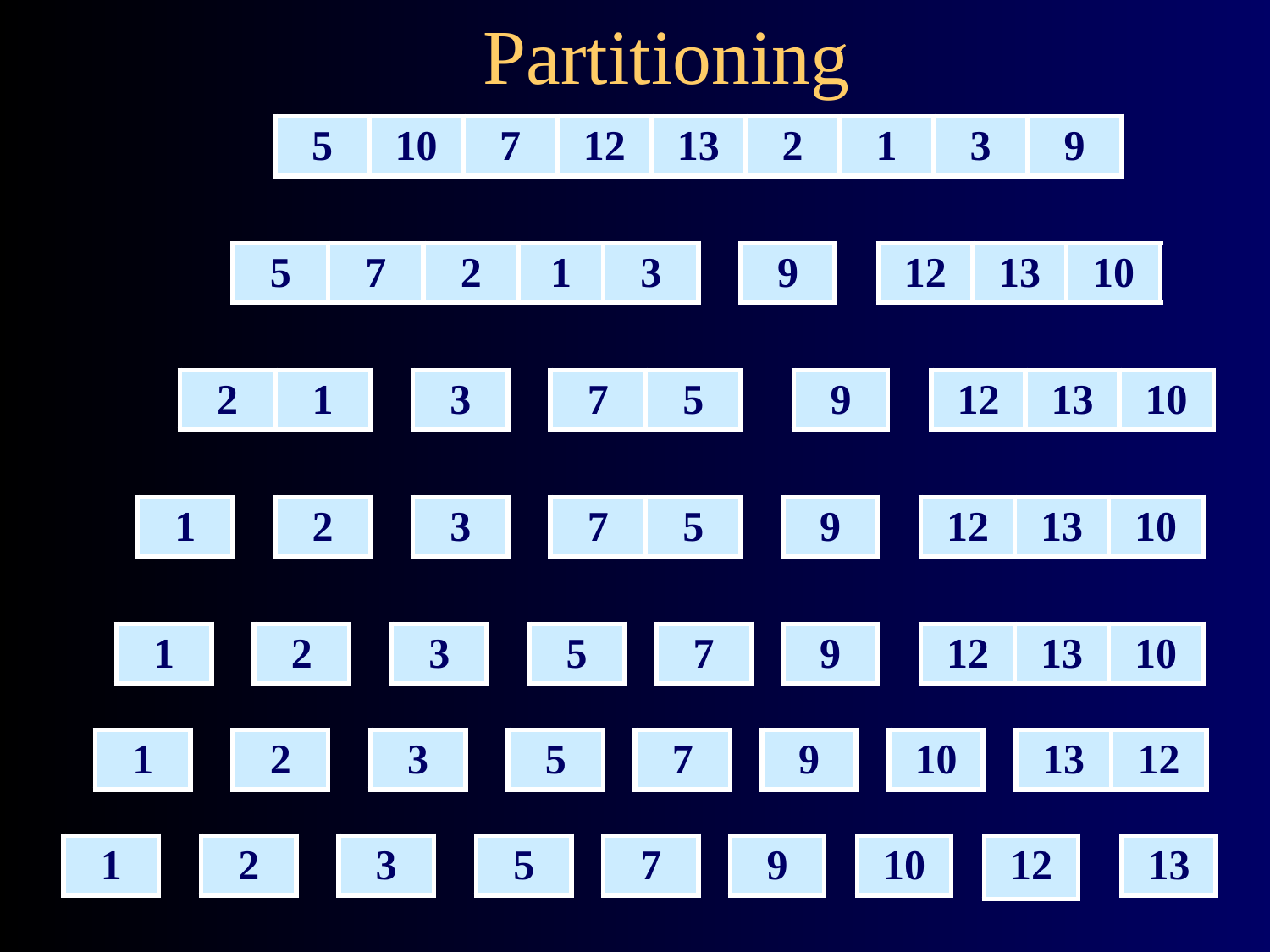

# Partitioning
| 5 | 10 | 7 | 12 | 13 | 2 | 1 | 3 | 9 |
| --- | --- | --- | --- | --- | --- | --- | --- | --- |
| 5 | 7 | 2 | 1 | 3 |
| --- | --- | --- | --- | --- |
| 9 |
| --- |
| 12 | 13 | 10 |
| --- | --- | --- |
| 2 | 1 |
| --- | --- |
| 3 |
| --- |
| 7 | 5 |
| --- | --- |
| 9 |
| --- |
| 12 | 13 | 10 |
| --- | --- | --- |
| 1 |
| --- |
| 2 |
| --- |
| 3 |
| --- |
| 7 | 5 |
| --- | --- |
| 9 |
| --- |
| 12 | 13 | 10 |
| --- | --- | --- |
| 1 |
| --- |
| 2 |
| --- |
| 3 |
| --- |
| 5 |
| --- |
| 7 |
| --- |
| 9 |
| --- |
| 12 | 13 | 10 |
| --- | --- | --- |
| 1 |
| --- |
| 2 |
| --- |
| 3 |
| --- |
| 5 |
| --- |
| 7 |
| --- |
| 9 |
| --- |
| 10 |
| --- |
| 13 | 12 |
| --- | --- |
| 1 |
| --- |
| 2 |
| --- |
| 3 |
| --- |
| 5 |
| --- |
| 7 |
| --- |
| 9 |
| --- |
| 10 |
| --- |
| 12 |
| --- |
| 13 |
| --- |